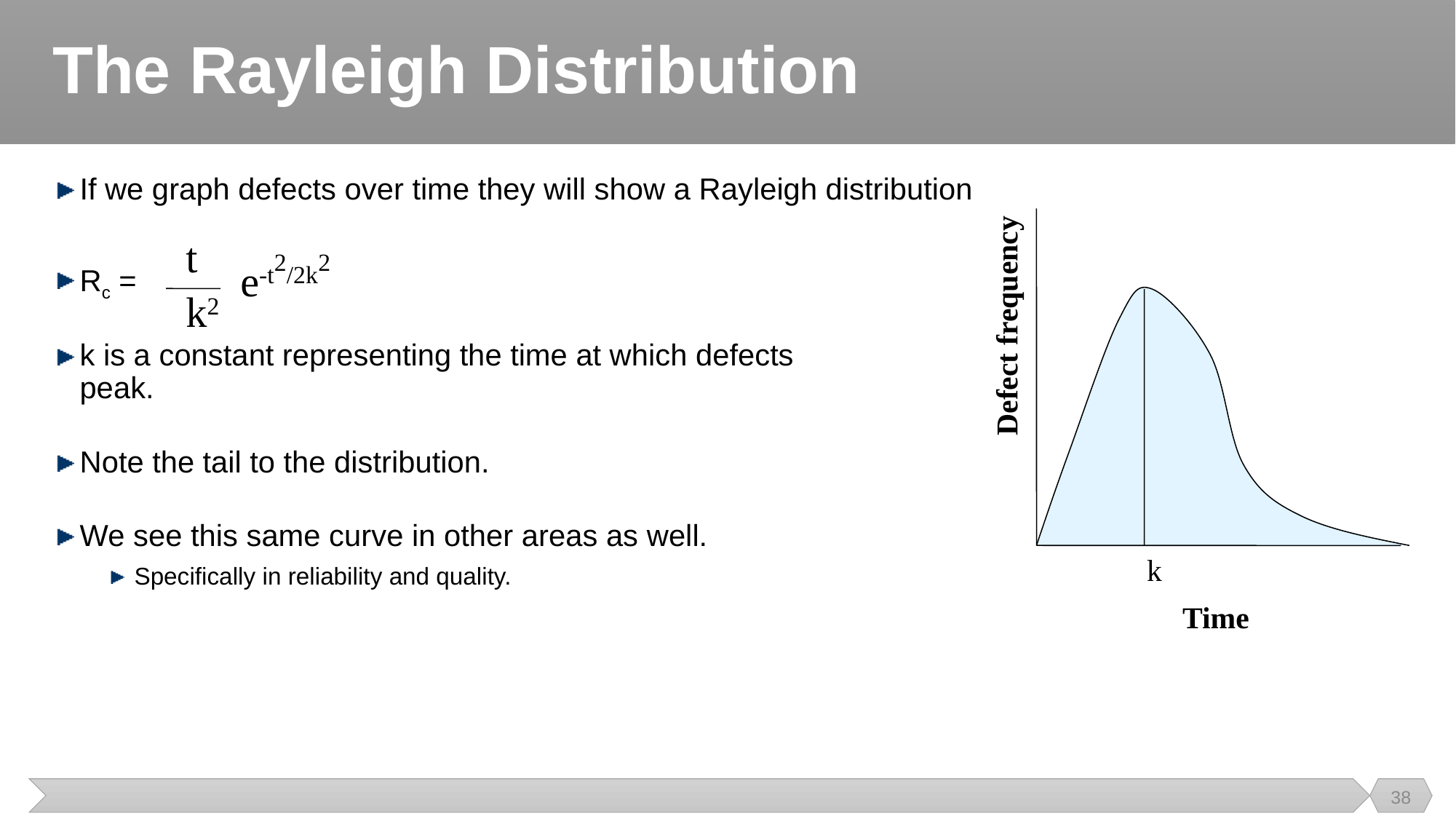

# The Rayleigh Distribution
If we graph defects over time they will show a Rayleigh distribution

Rc =
k is a constant representing the time at which defects
peak.
Note the tail to the distribution.
We see this same curve in other areas as well.
Specifically in reliability and quality.

k
Time
t
e-t2/2k2
k2

Defect frequency
38